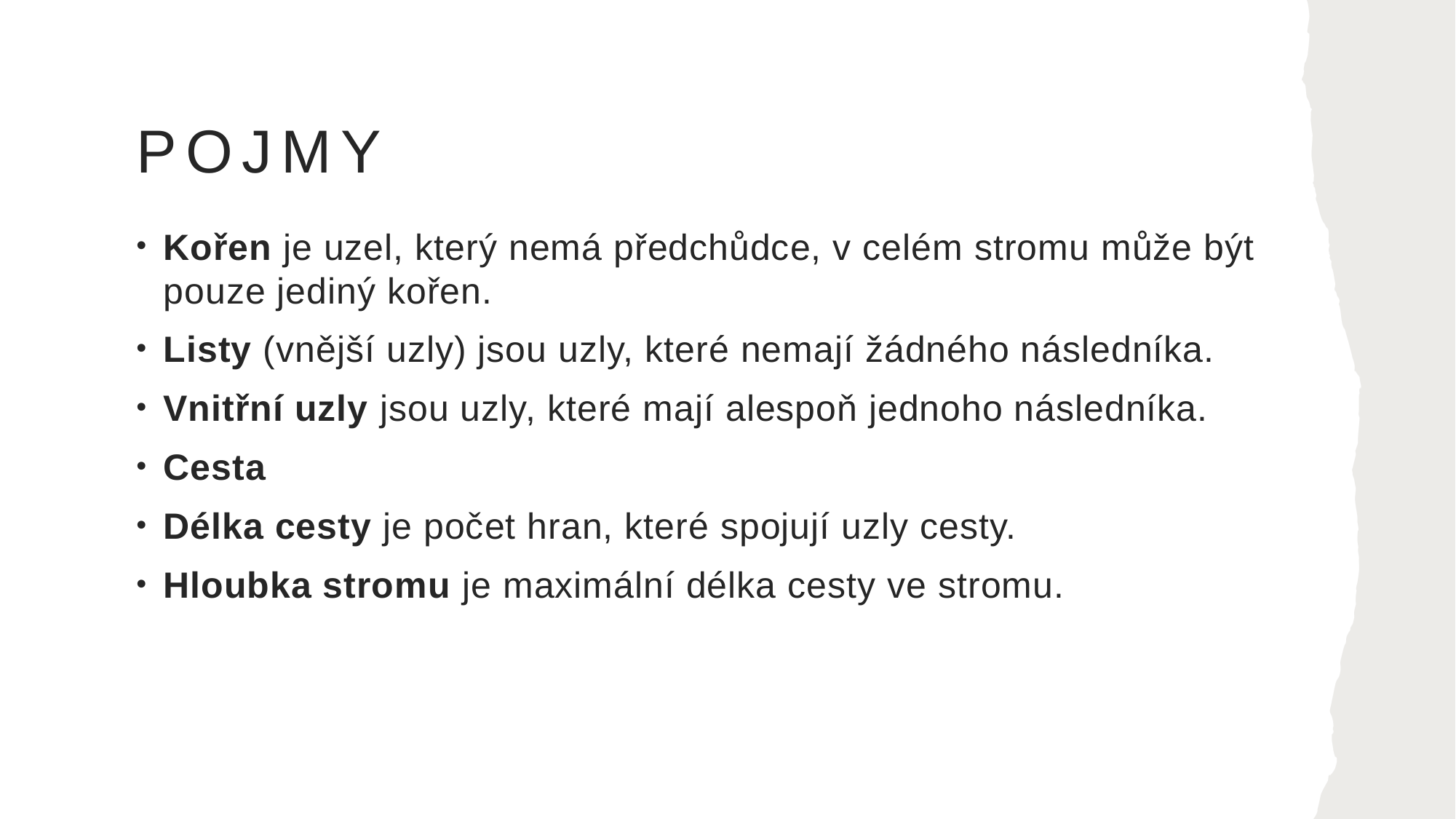

# Pojmy
Kořen je uzel, který nemá předchůdce, v celém stromu může být pouze jediný kořen.
Listy (vnější uzly) jsou uzly, které nemají žádného následníka.
Vnitřní uzly jsou uzly, které mají alespoň jednoho následníka.
Cesta
Délka cesty je počet hran, které spojují uzly cesty.
Hloubka stromu je maximální délka cesty ve stromu.